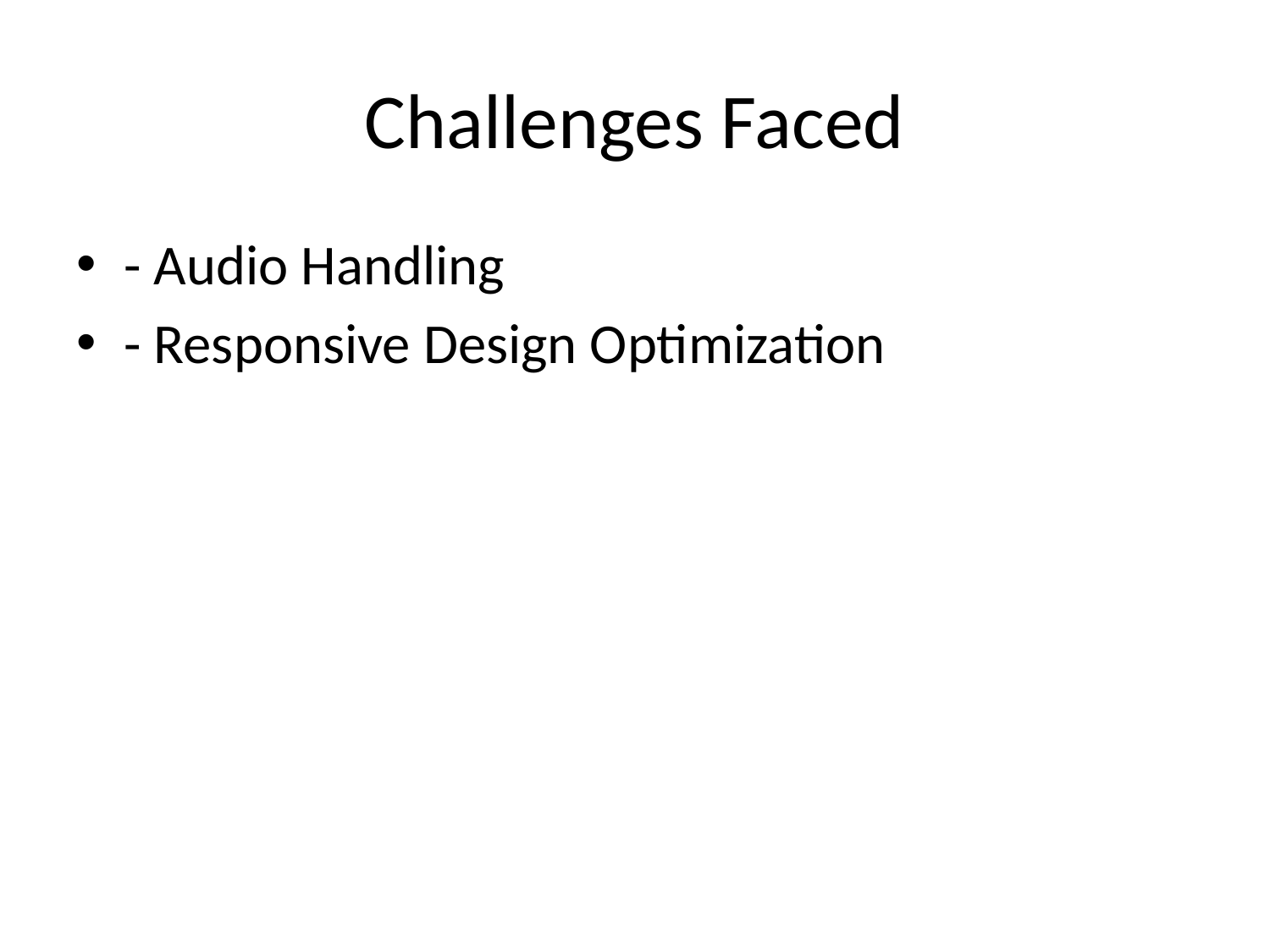

# Challenges Faced
- Audio Handling
- Responsive Design Optimization